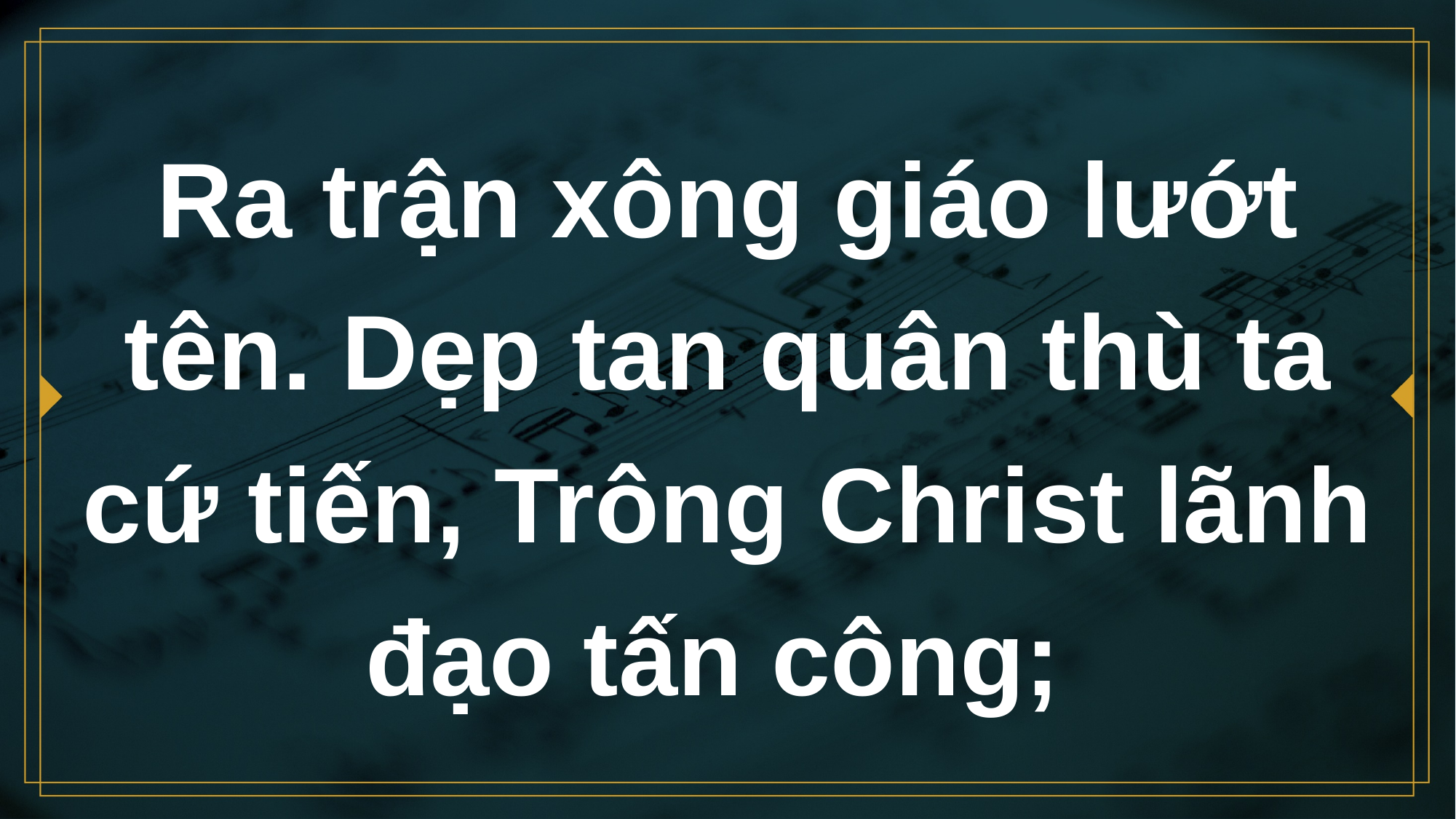

# Ra trận xông giáo lướt tên. Dẹp tan quân thù ta cứ tiến, Trông Christ lãnh đạo tấn công;